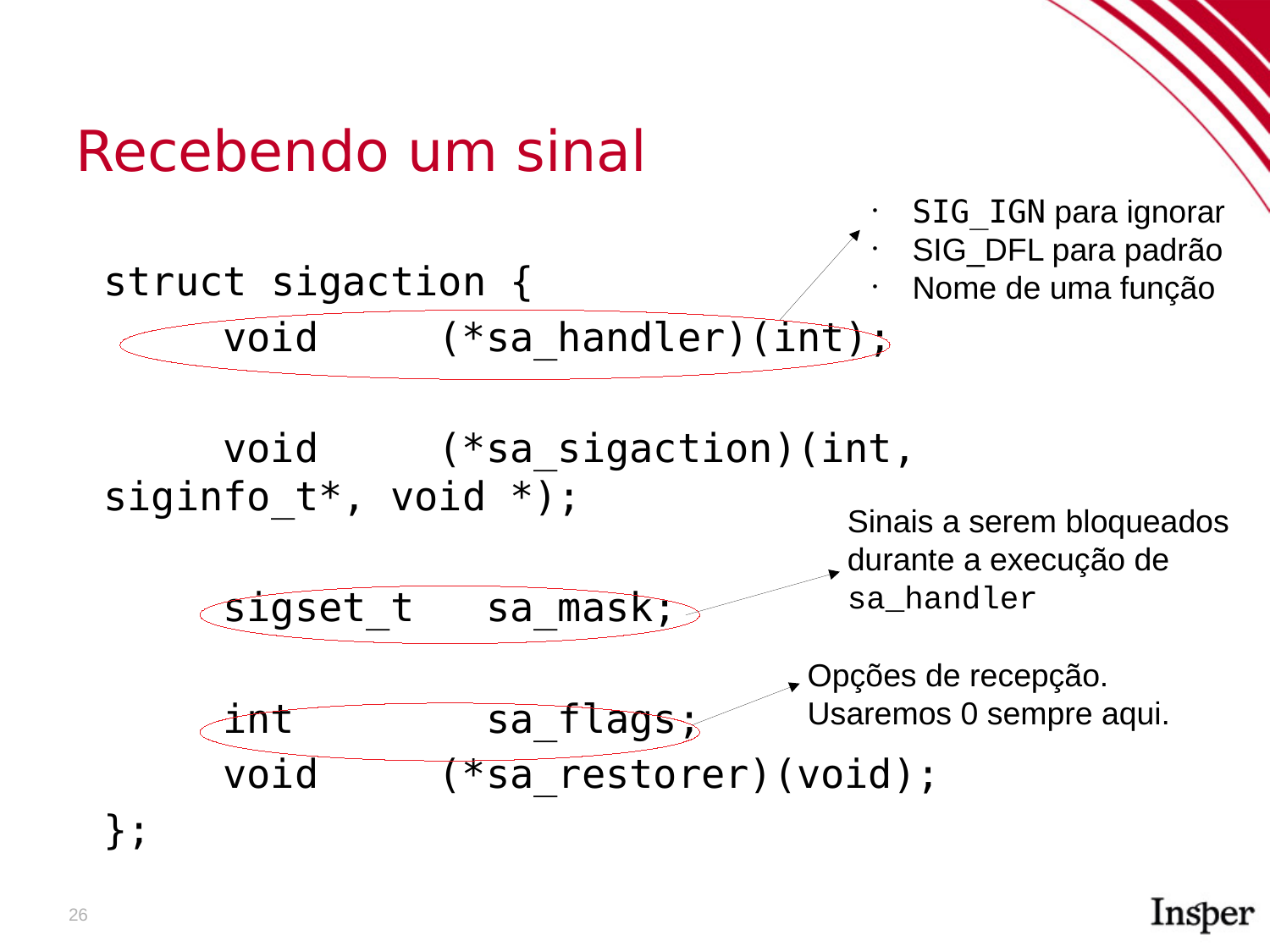

Recebendo um sinal
SIG_IGN para ignorar
SIG_DFL para padrão
Nome de uma função

struct sigaction {
	void     (*sa_handler)(int);

	void     (*sa_sigaction)(int, siginfo_t*, void *);

	sigset_t   sa_mask;

	int        sa_flags;
  	void     (*sa_restorer)(void);
};

Sinais a serem bloqueados durante a execução de sa_handler

Opções de recepção. Usaremos 0 sempre aqui.

26